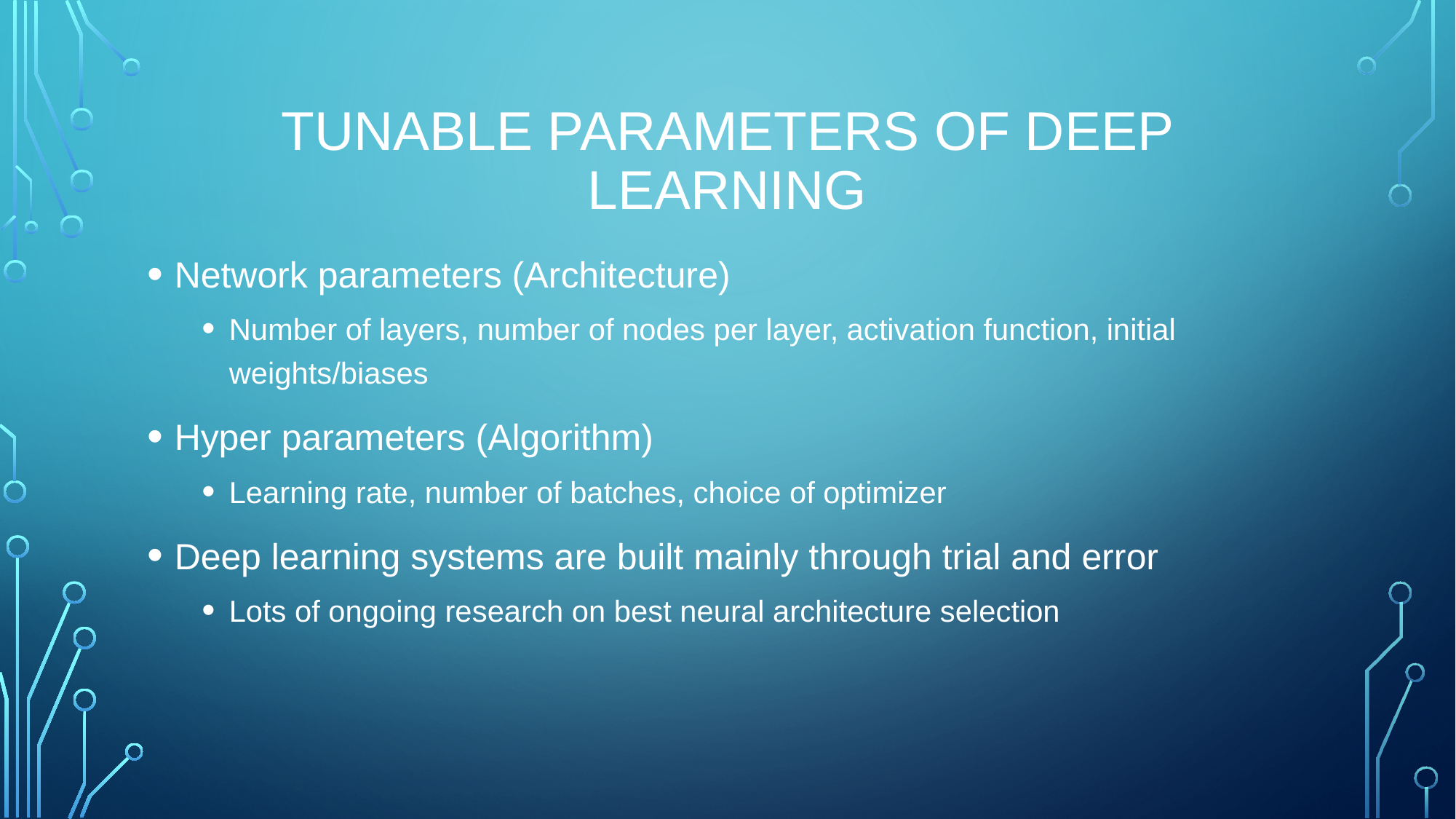

# tunable parameters of deep learning
Network parameters (Architecture)
Number of layers, number of nodes per layer, activation function, initial weights/biases
Hyper parameters (Algorithm)
Learning rate, number of batches, choice of optimizer
Deep learning systems are built mainly through trial and error
Lots of ongoing research on best neural architecture selection